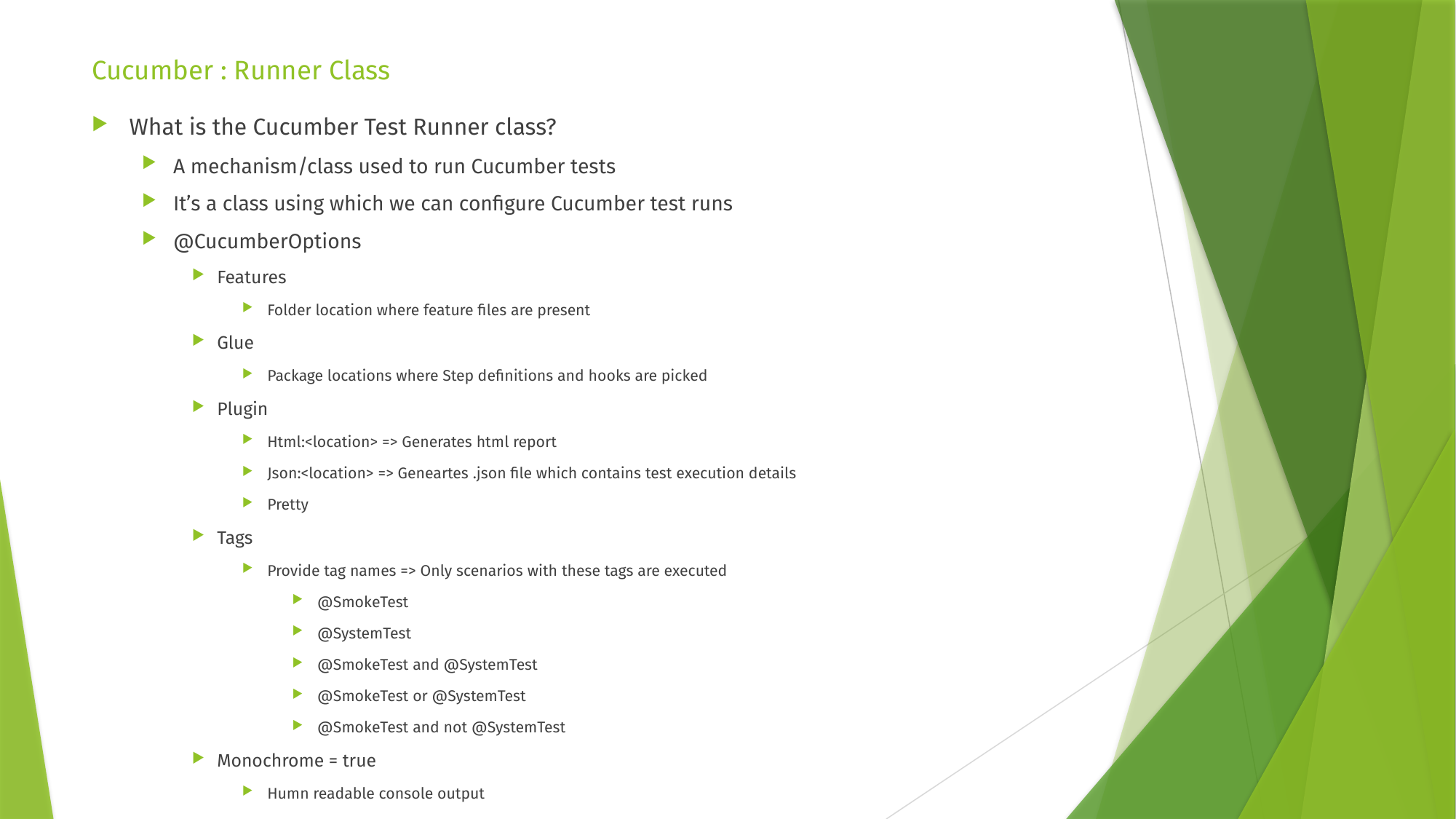

# Cucumber : Runner Class
What is the Cucumber Test Runner class?
A mechanism/class used to run Cucumber tests
It’s a class using which we can configure Cucumber test runs
@CucumberOptions
Features
Folder location where feature files are present
Glue
Package locations where Step definitions and hooks are picked
Plugin
Html:<location> => Generates html report
Json:<location> => Geneartes .json file which contains test execution details
Pretty
Tags
Provide tag names => Only scenarios with these tags are executed
@SmokeTest
@SystemTest
@SmokeTest and @SystemTest
@SmokeTest or @SystemTest
@SmokeTest and not @SystemTest
Monochrome = true
Humn readable console output